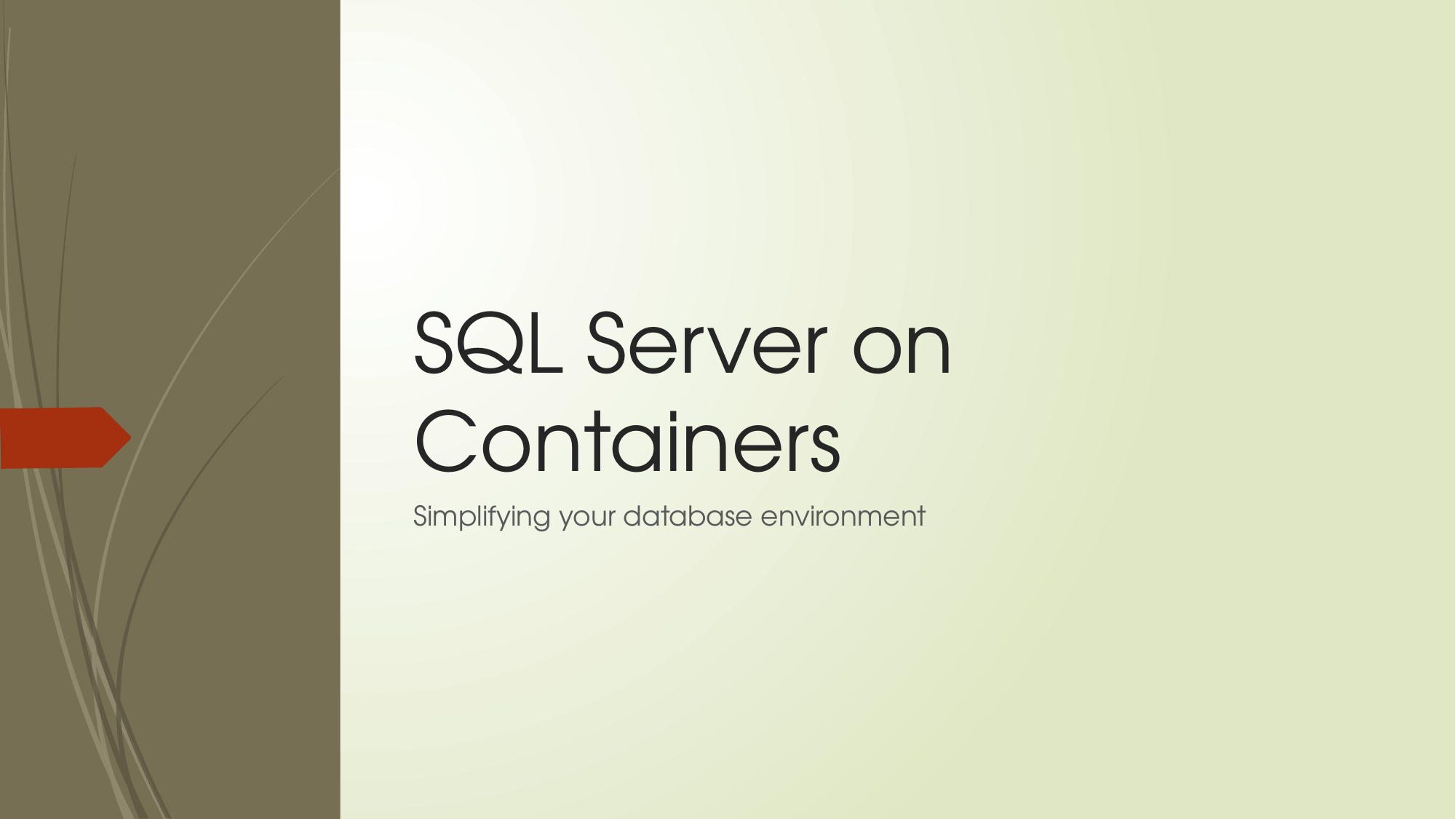

# SQL Server on Containers

Simplifying your database environment